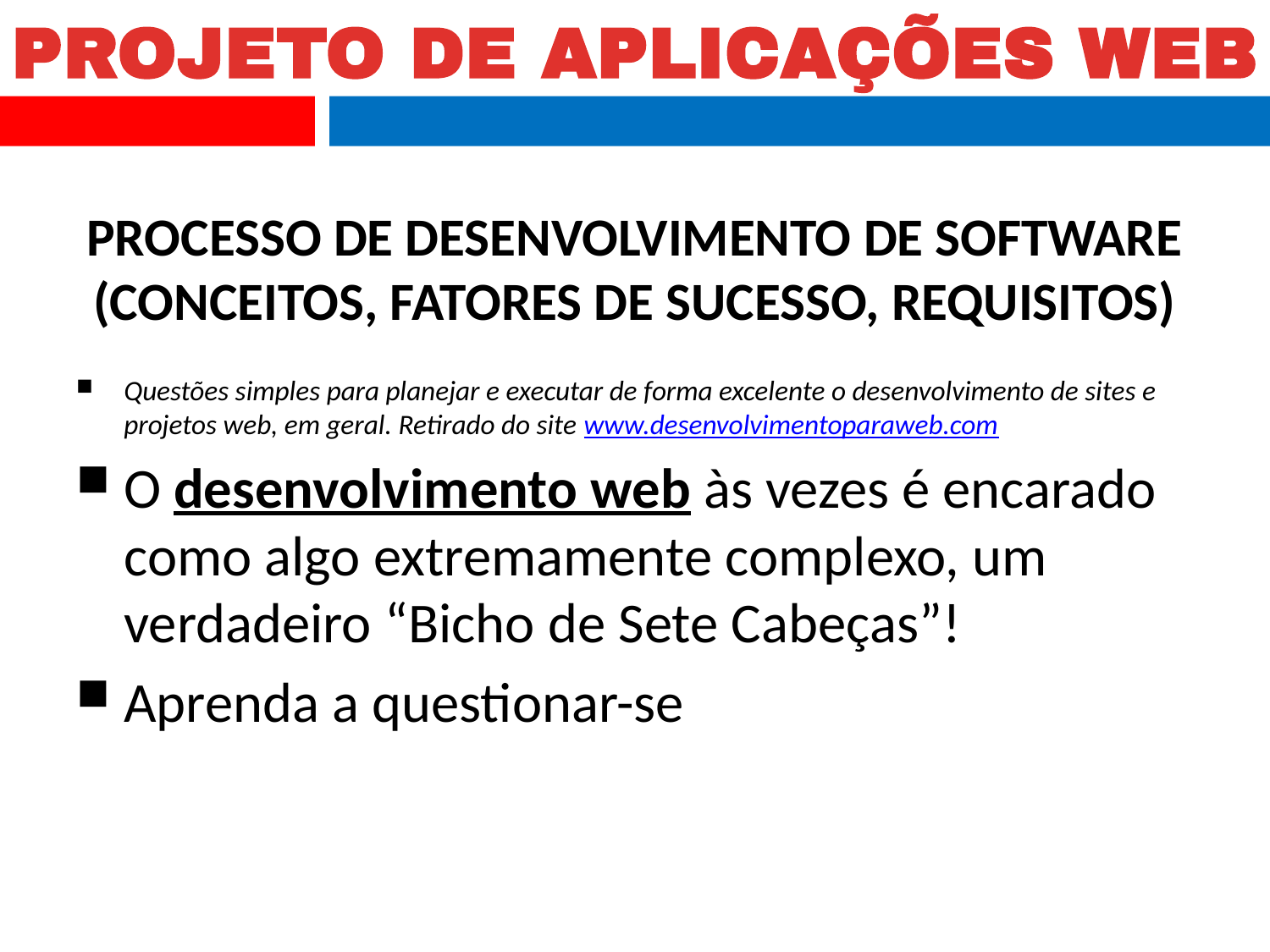

# Processo de desenvolvimento de software (conceitos, fatores de sucesso, requisitos)
Questões simples para planejar e executar de forma excelente o desenvolvimento de sites e projetos web, em geral. Retirado do site www.desenvolvimentoparaweb.com
O desenvolvimento web às vezes é encarado como algo extremamente complexo, um verdadeiro “Bicho de Sete Cabeças”!
Aprenda a questionar-se